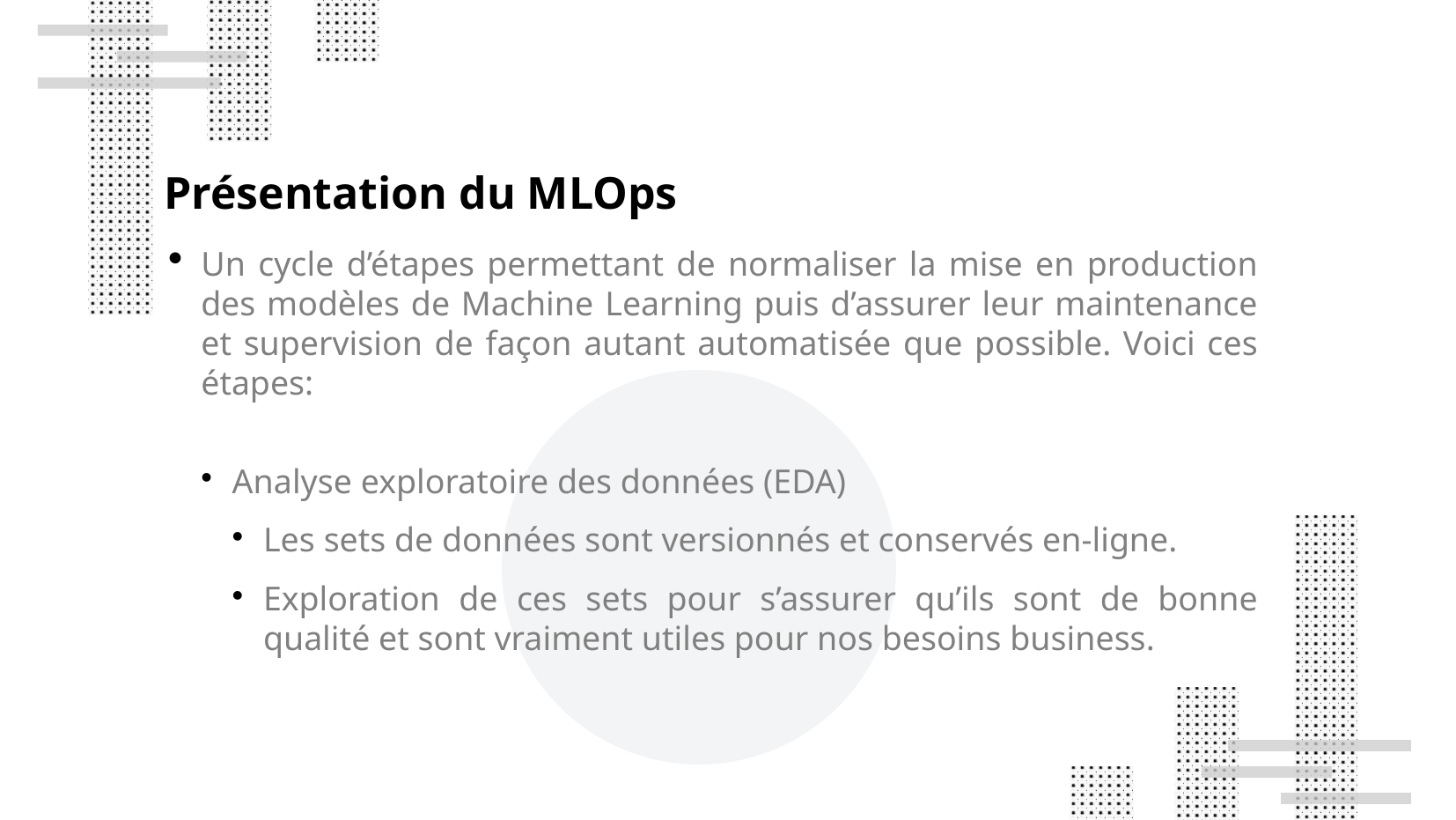

Présentation du MLOps
Un cycle d’étapes permettant de normaliser la mise en production des modèles de Machine Learning puis d’assurer leur maintenance et supervision de façon autant automatisée que possible. Voici ces étapes:
Analyse exploratoire des données (EDA)
Les sets de données sont versionnés et conservés en-ligne.
Exploration de ces sets pour s’assurer qu’ils sont de bonne qualité et sont vraiment utiles pour nos besoins business.